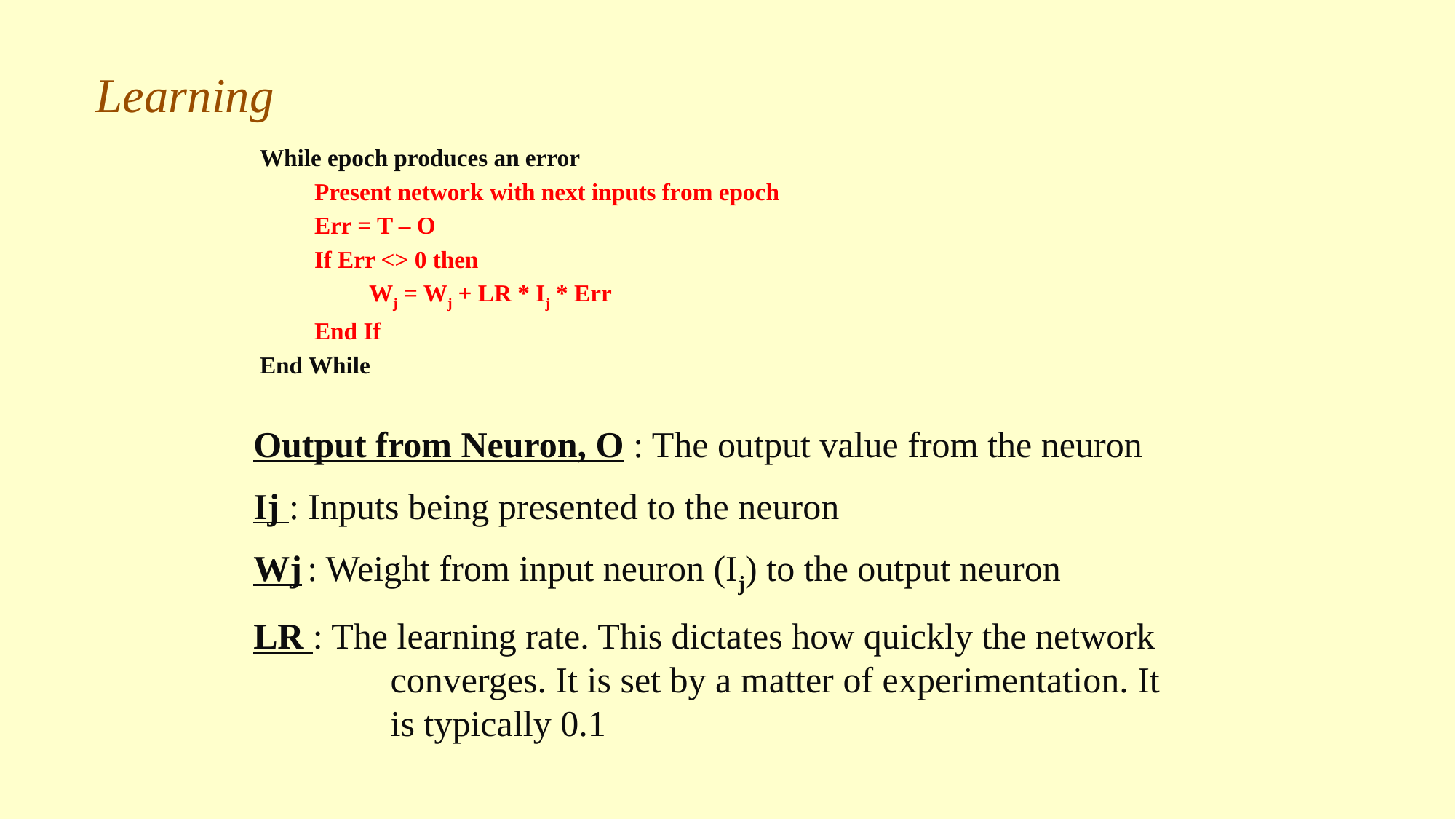

# Learning
While epoch produces an error
Present network with next inputs from epoch
Err = T – O
If Err <> 0 then
Wj = Wj + LR * Ij * Err
End If
End While
Output from Neuron, O : The output value from the neuron
Ij : Inputs being presented to the neuron
Wj : Weight from input neuron (Ij) to the output neuron
LR : The learning rate. This dictates how quickly the network converges. It is set by a matter of experimentation. It is typically 0.1